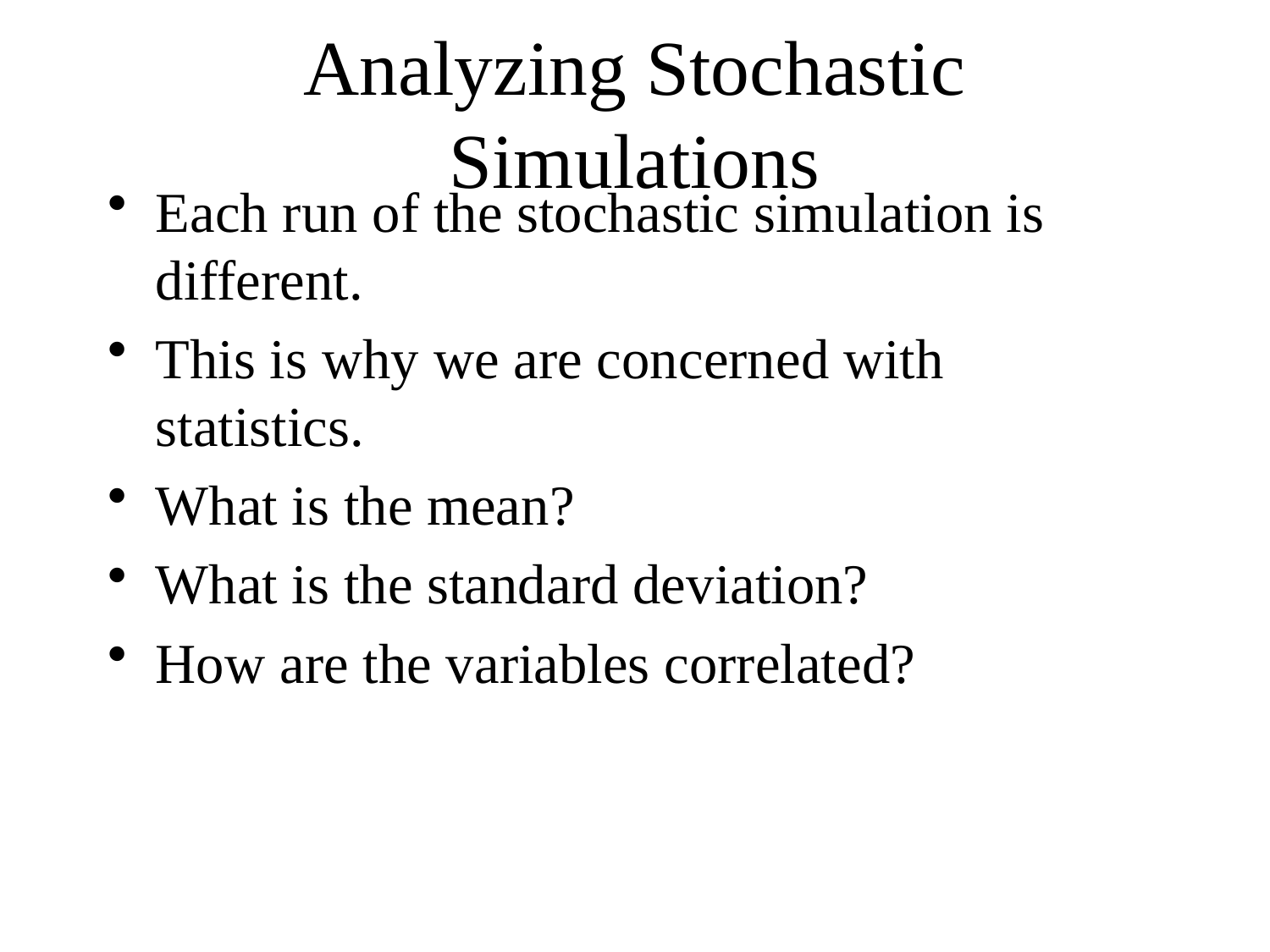

# Analyzing Stochastic Simulations
Each run of the stochastic simulation is different.
This is why we are concerned with statistics.
What is the mean?
What is the standard deviation?
How are the variables correlated?